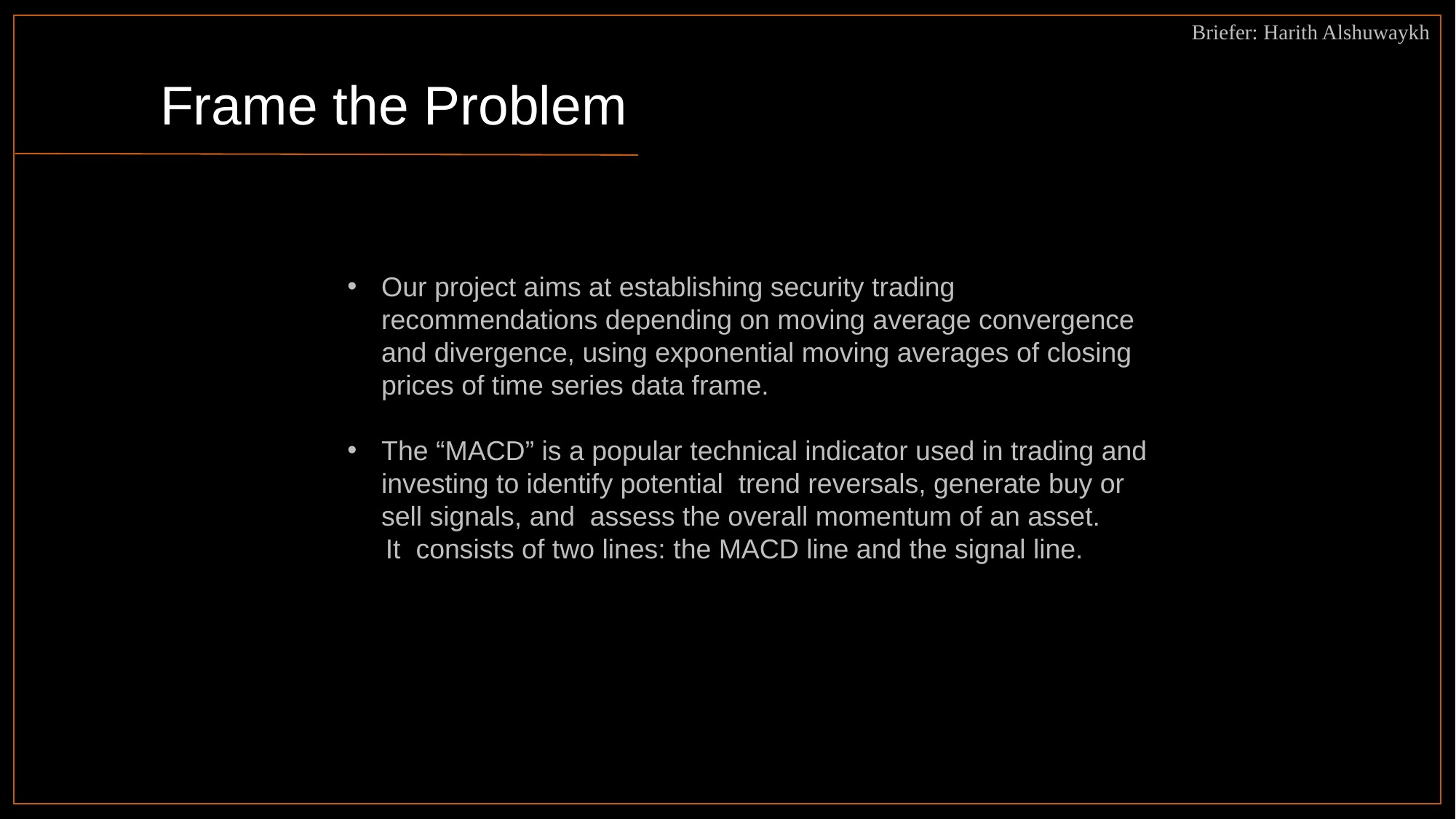

Briefer: Harith Alshuwaykh

#
Frame the Problem

Our project aims at establishing security trading recommendations depending on moving average convergence and divergence, using exponential moving averages of closing prices of time series data frame.

The “MACD” is a popular technical indicator used in trading and investing to identify potential  trend reversals, generate buy or sell signals, and  assess the overall momentum of an asset.
     It  consists of two lines: the MACD line and the signal line.